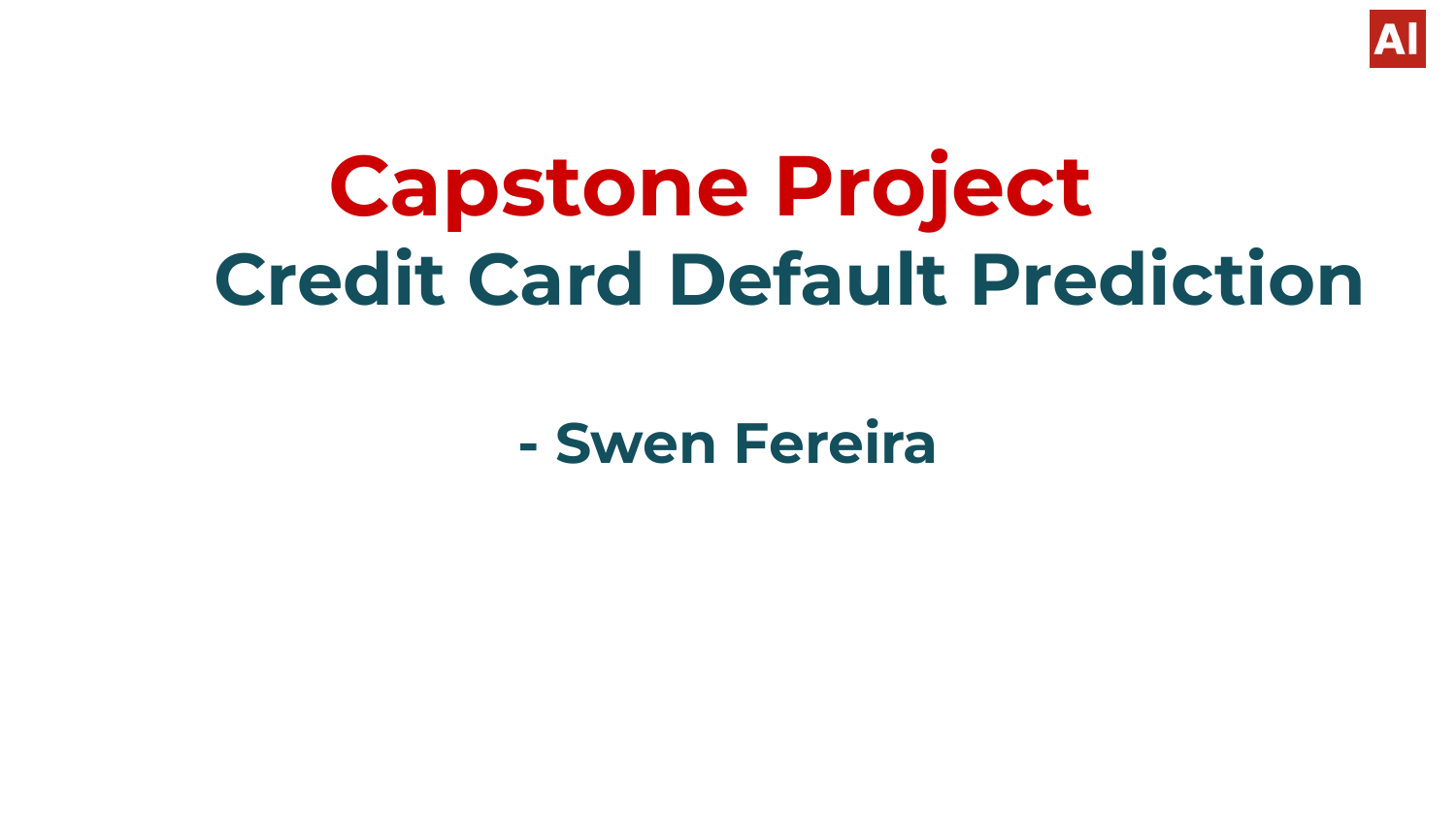

# Capstone Project
	Credit Card Default Prediction
 - Swen Fereira